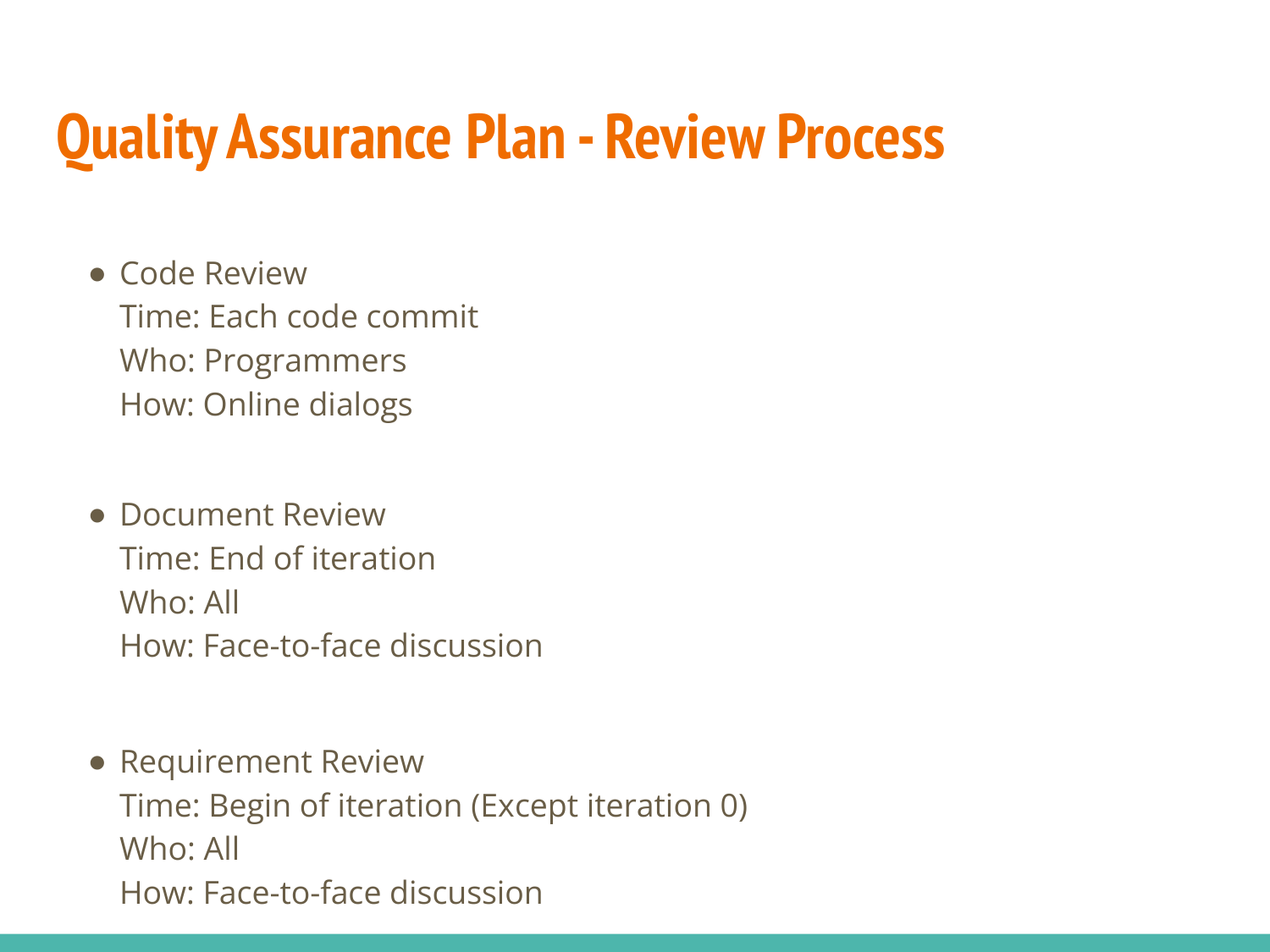

# Quality Assurance Plan - Review Process
Code Review
Time: Each code commit
Who: Programmers
How: Online dialogs
Document Review
Time: End of iteration
Who: All
How: Face-to-face discussion
Requirement Review
Time: Begin of iteration (Except iteration 0)
Who: All
How: Face-to-face discussion